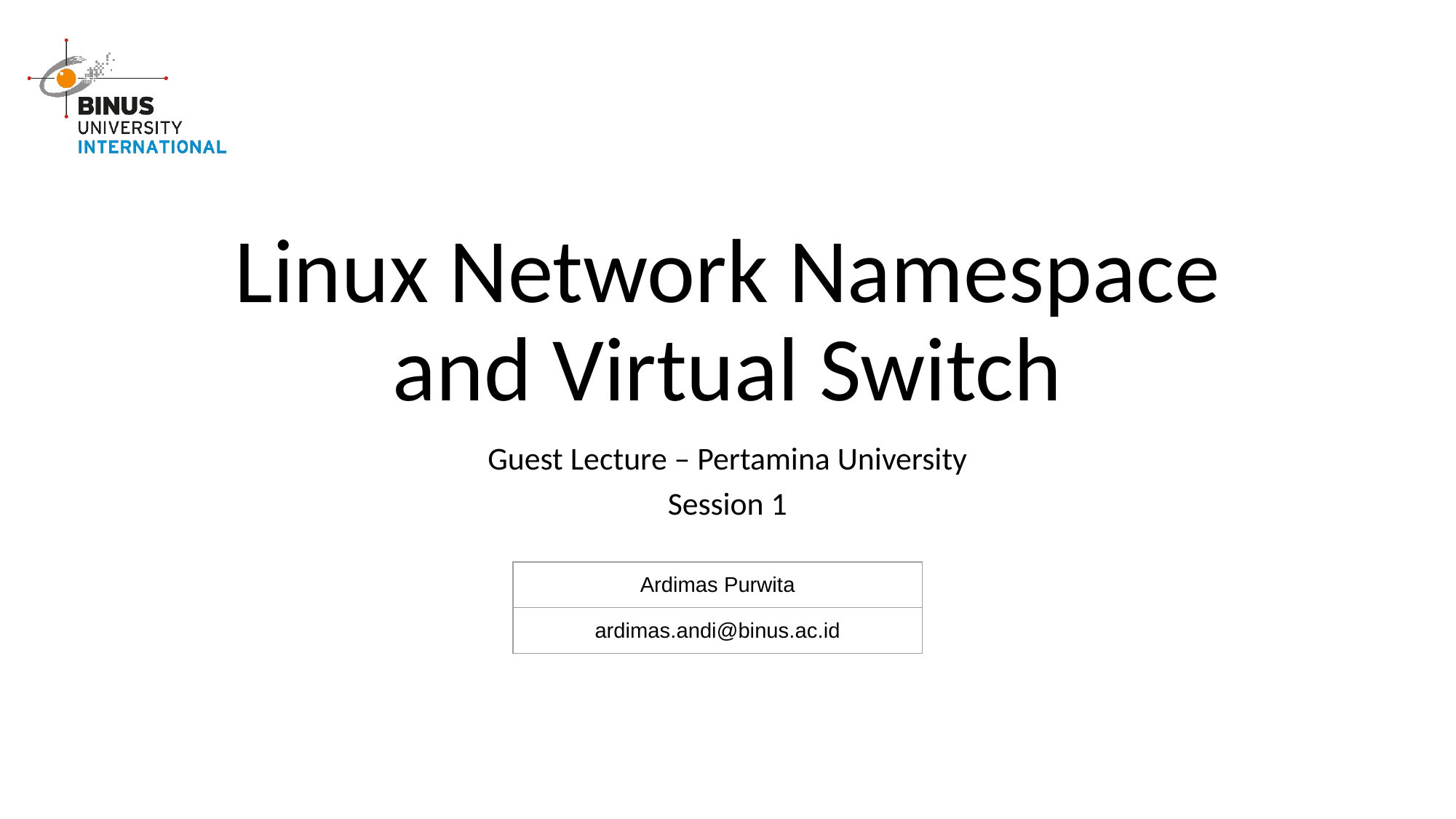

Linux Network Namespace and Virtual Switch
Guest Lecture – Pertamina University
Session 1

| Ardimas Purwita |
| --- |
| ardimas.andi@binus.ac.id |